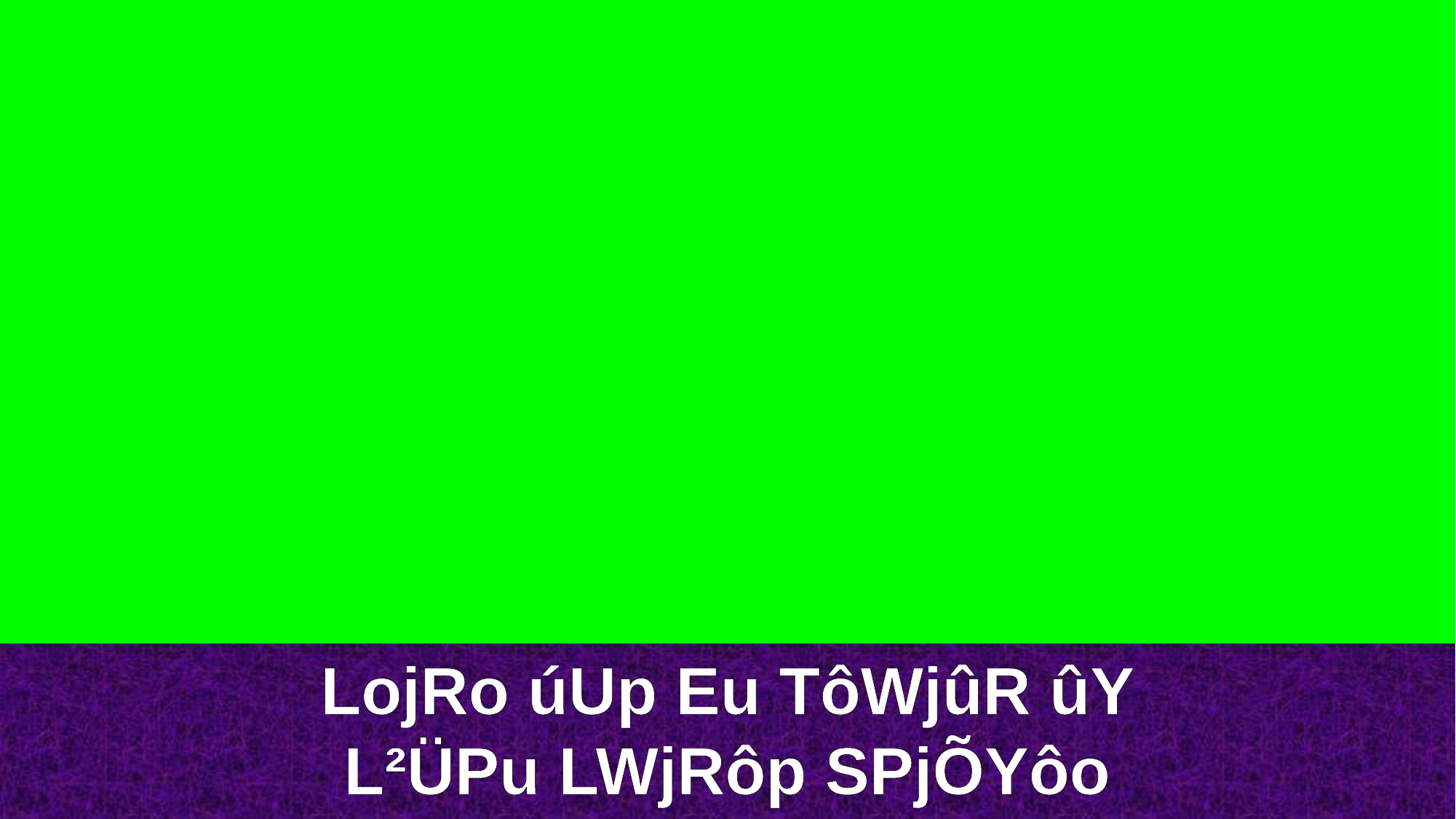

LojRo úUp Eu TôWjûR ûY L²ÜPu LWjRôp SPjÕYôo